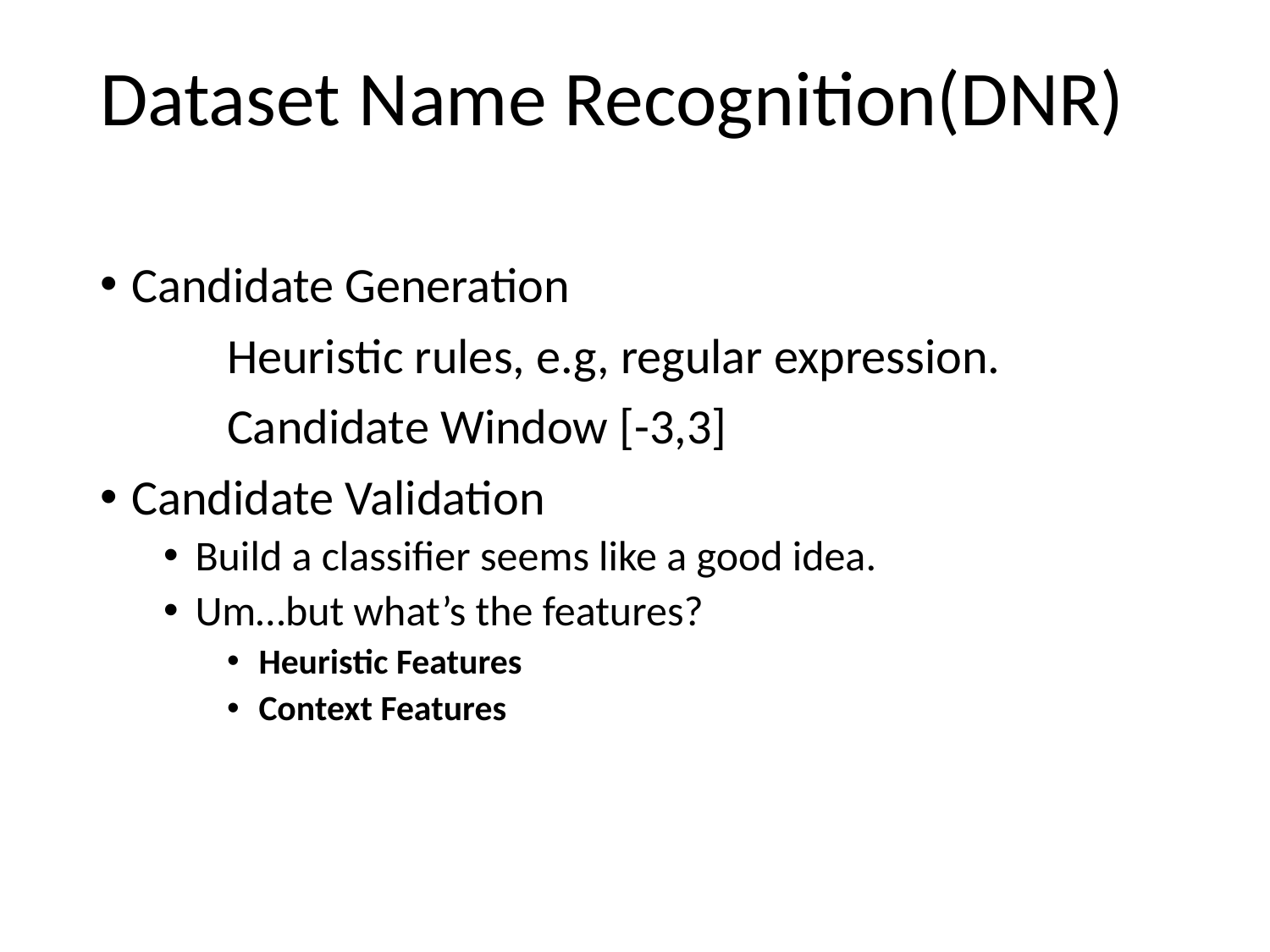

# Dataset Name Recognition(DNR)
Candidate Generation
	Heuristic rules, e.g, regular expression.
	Candidate Window [-3,3]
Candidate Validation
Build a classifier seems like a good idea.
Um…but what’s the features?
Heuristic Features
Context Features